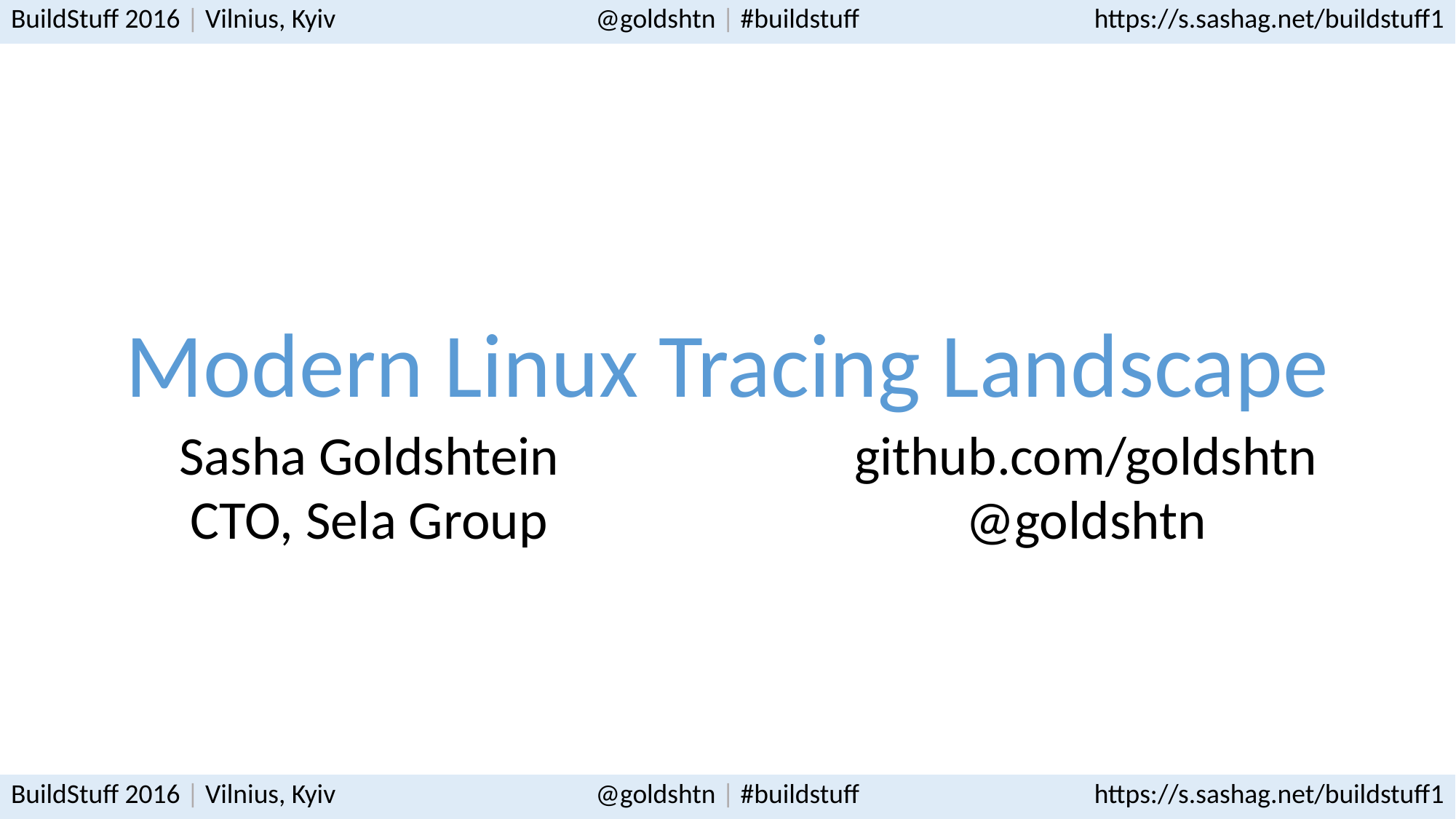

# Modern Linux Tracing Landscape
Sasha Goldshtein
CTO, Sela Group
github.com/goldshtn
@goldshtn